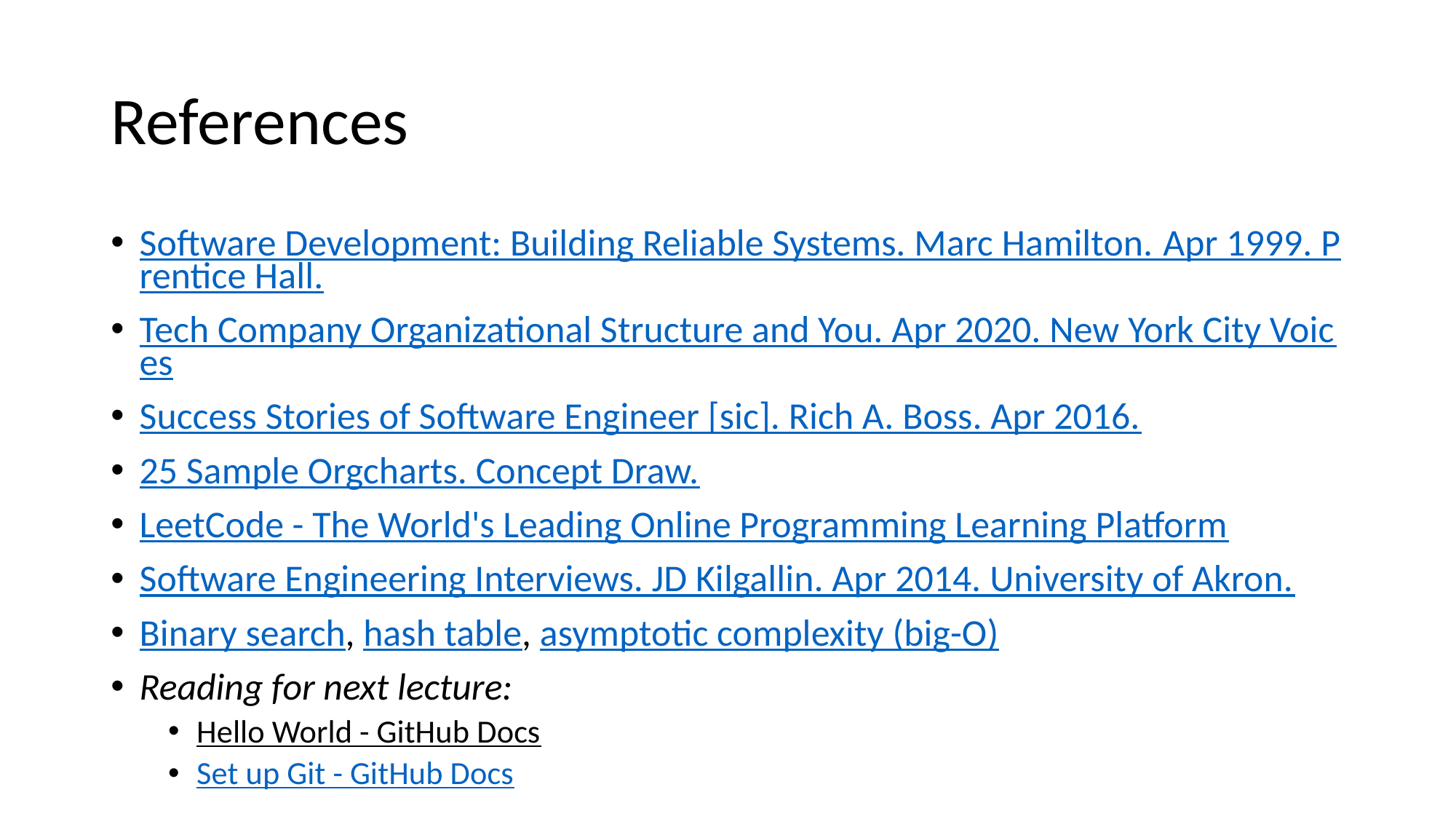

# References
Software Development: Building Reliable Systems. Marc Hamilton. Apr 1999. Prentice Hall.
Tech Company Organizational Structure and You. Apr 2020. New York City Voices
Success Stories of Software Engineer [sic]. Rich A. Boss. Apr 2016.
25 Sample Orgcharts. Concept Draw.
LeetCode - The World's Leading Online Programming Learning Platform
Software Engineering Interviews. JD Kilgallin. Apr 2014. University of Akron.
Binary search, hash table, asymptotic complexity (big-O)
Reading for next lecture:
Hello World - GitHub Docs
Set up Git - GitHub Docs